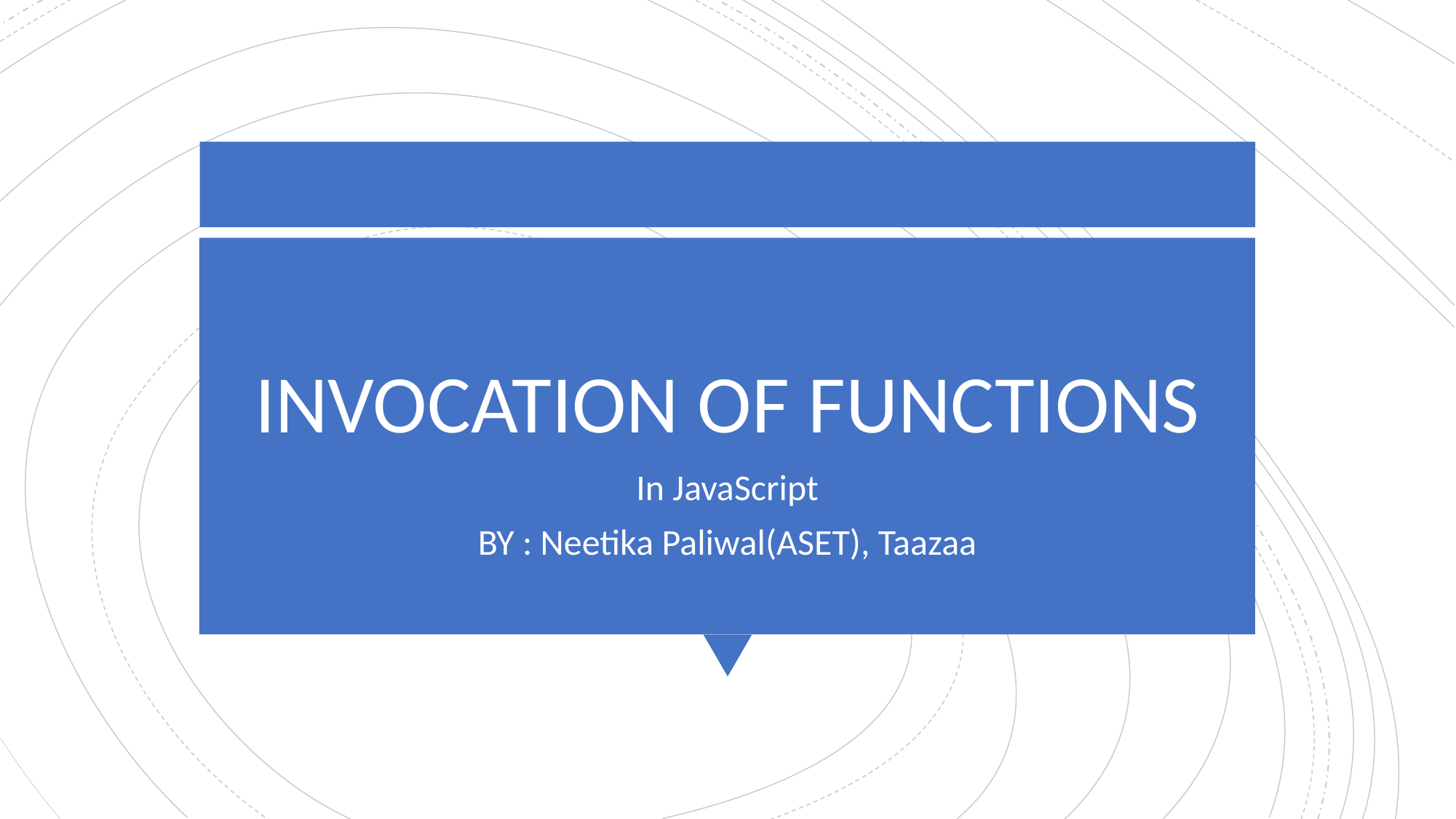

# INVOCATION OF FUNCTIONS
In JavaScript
BY : Neetika Paliwal(ASET), Taazaa